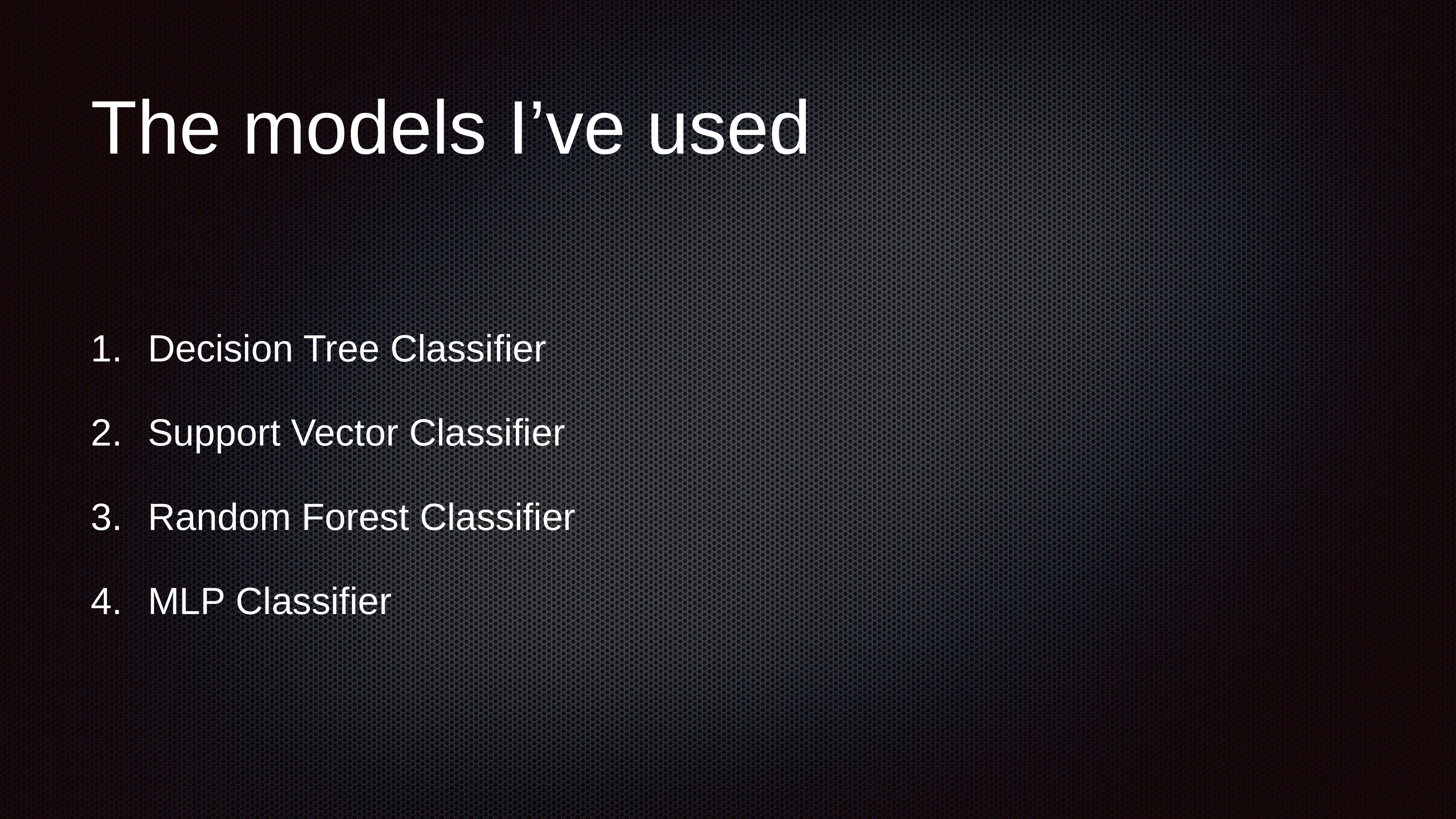

# The models I’ve used
Decision Tree Classifier
Support Vector Classifier
Random Forest Classifier
MLP Classifier